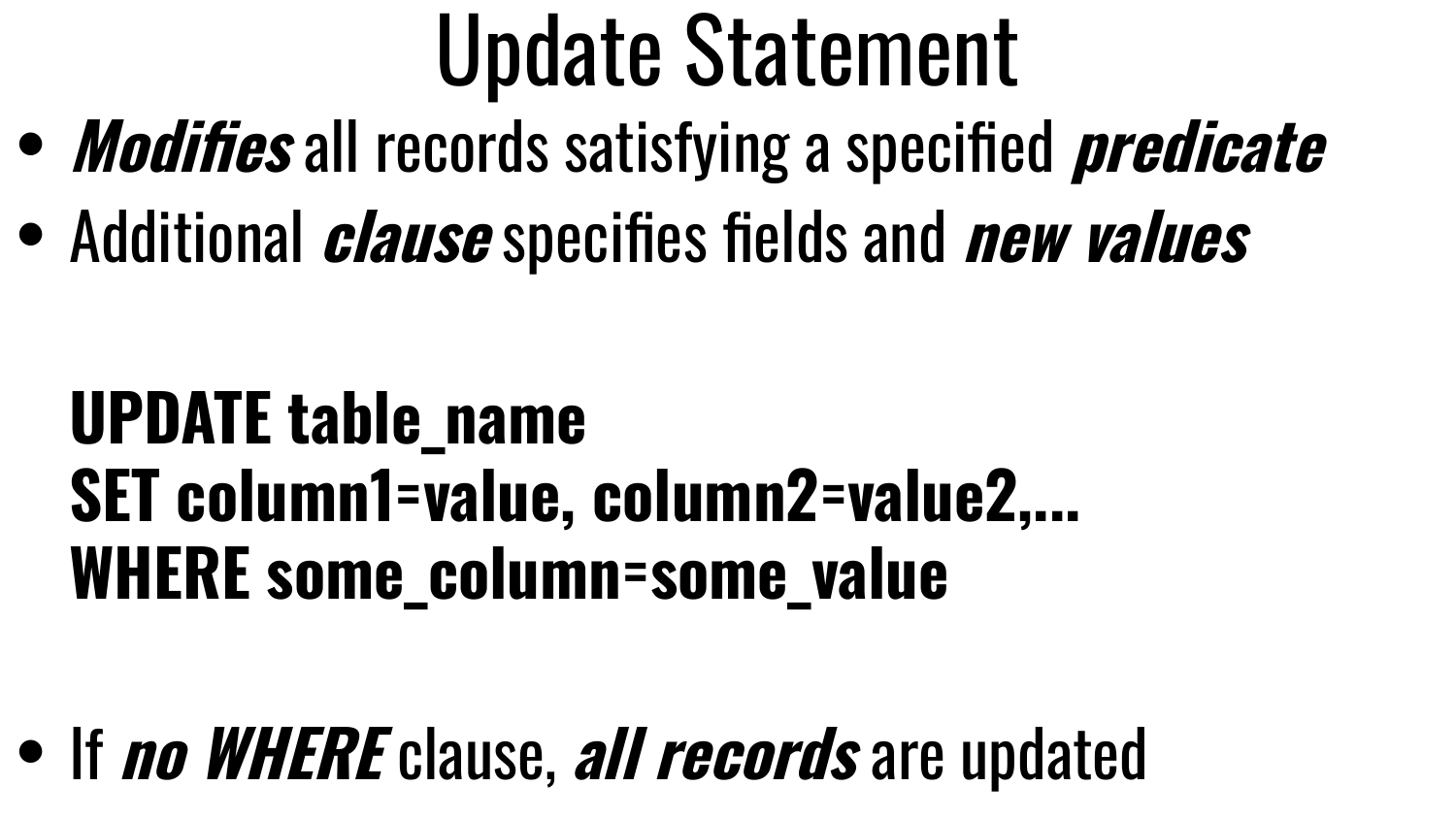

# Update Statement
Modifies all records satisfying a specified predicate
Additional clause specifies fields and new values

	UPDATE table_name
SET column1=value, column2=value2,...
WHERE some_column=some_value

If no WHERE clause, all records are updated